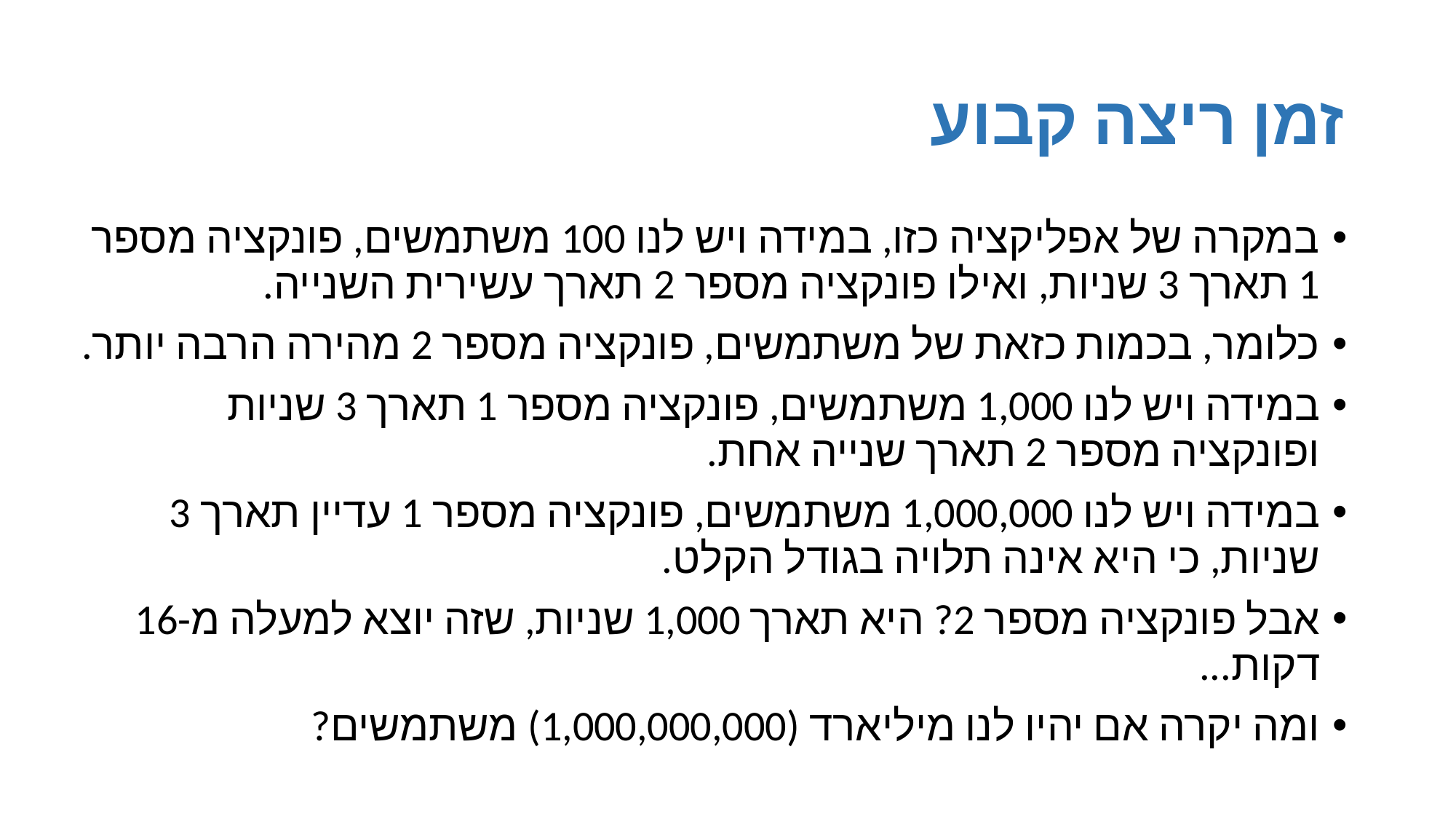

# זמן ריצה קבוע
במקרה של אפליקציה כזו, במידה ויש לנו 100 משתמשים, פונקציה מספר 1 תארך 3 שניות, ואילו פונקציה מספר 2 תארך עשירית השנייה.
כלומר, בכמות כזאת של משתמשים, פונקציה מספר 2 מהירה הרבה יותר.
במידה ויש לנו 1,000 משתמשים, פונקציה מספר 1 תארך 3 שניות ופונקציה מספר 2 תארך שנייה אחת.
במידה ויש לנו 1,000,000 משתמשים, פונקציה מספר 1 עדיין תארך 3 שניות, כי היא אינה תלויה בגודל הקלט.
אבל פונקציה מספר 2? היא תארך 1,000 שניות, שזה יוצא למעלה מ-16 דקות...
ומה יקרה אם יהיו לנו מיליארד (1,000,000,000) משתמשים?